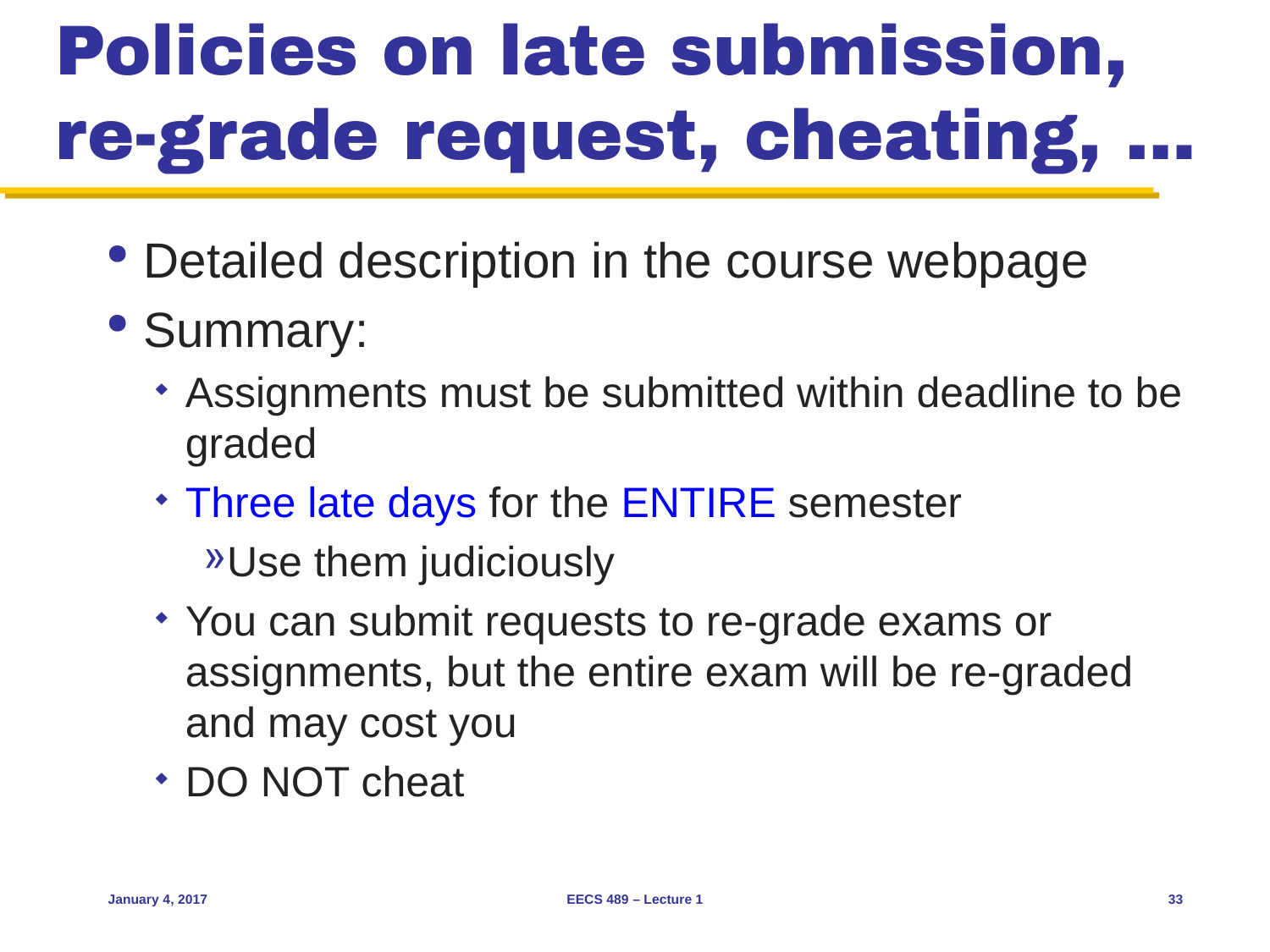

# Policies on late submission, re-grade request, cheating, …
Detailed description in the course webpage
Summary:
Assignments must be submitted within deadline to be graded
Three late days for the ENTIRE semester
Use them judiciously
You can submit requests to re-grade exams or assignments, but the entire exam will be re-graded and may cost you
DO NOT cheat

January 4, 2017
EECS 489 – Lecture 1
33